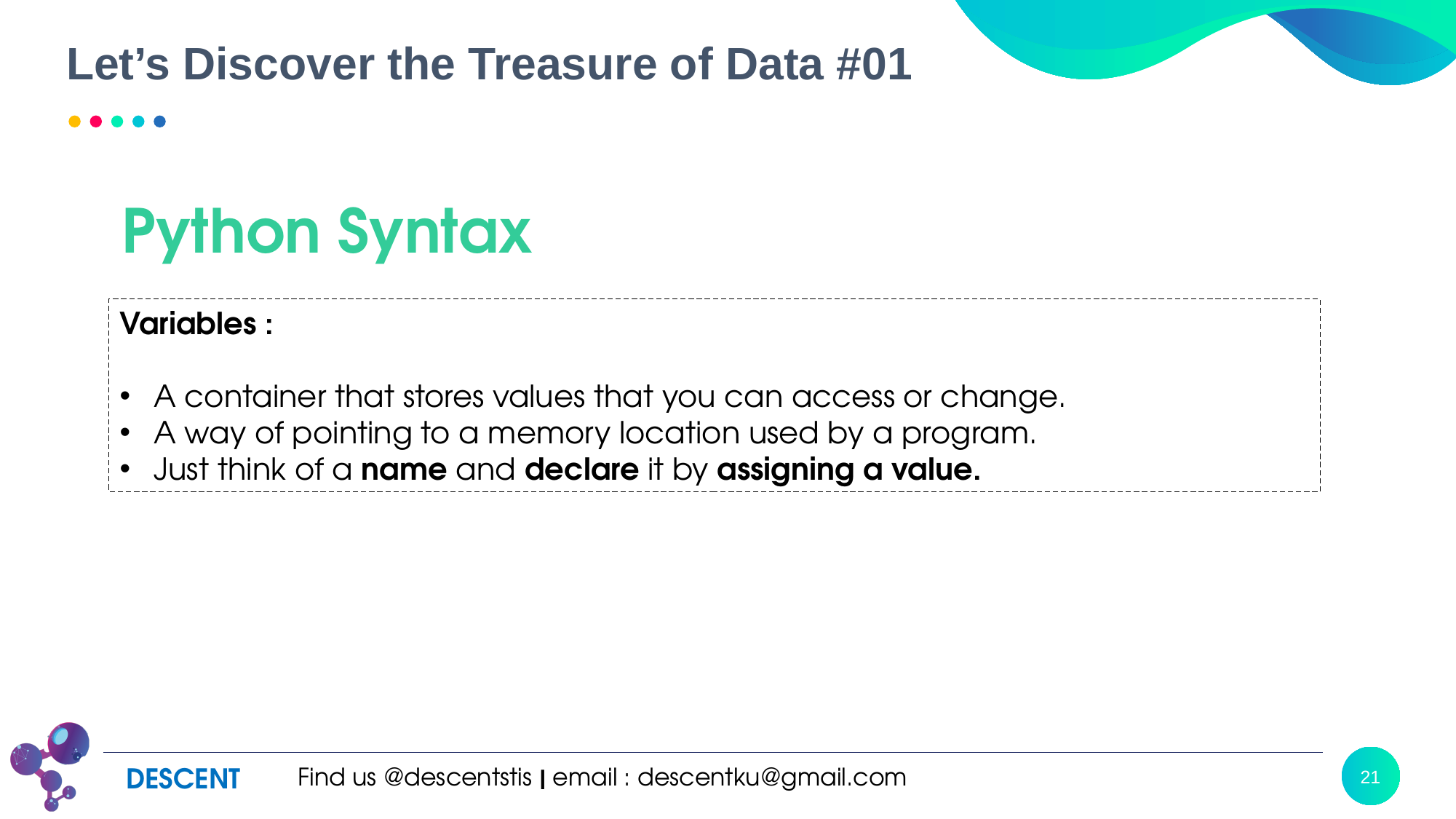

# Let’s Discover the Treasure of Data #01
Python Syntax
Variables :

A container that stores values that you can access or change.
A way of pointing to a memory location used by a program.
Just think of a name and declare it by assigning a value.
21